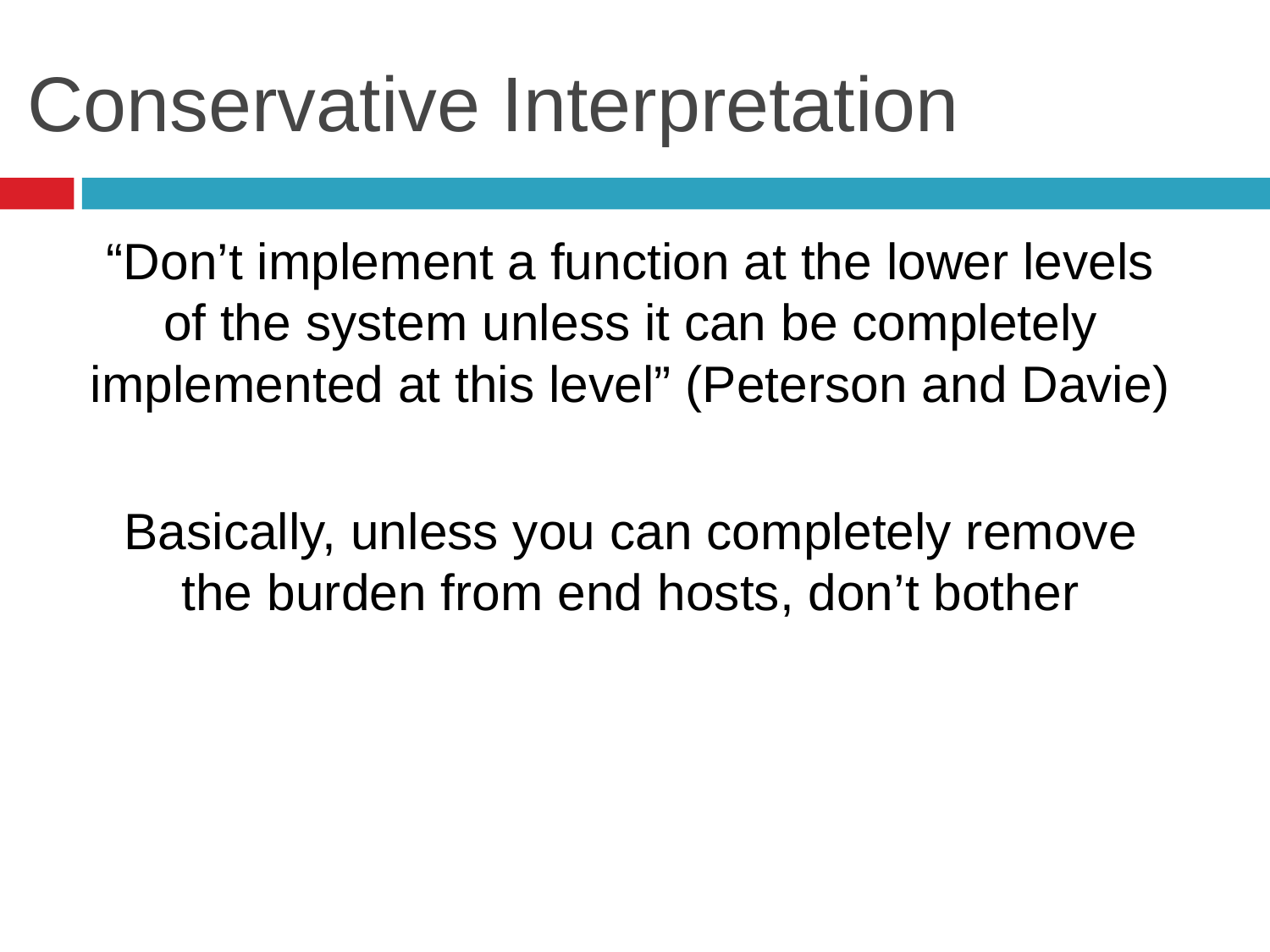

# Conservative Interpretation
40
“Don’t implement a function at the lower levels of the system unless it can be completely implemented at this level” (Peterson and Davie)

Basically, unless you can completely remove the burden from end hosts, don’t bother